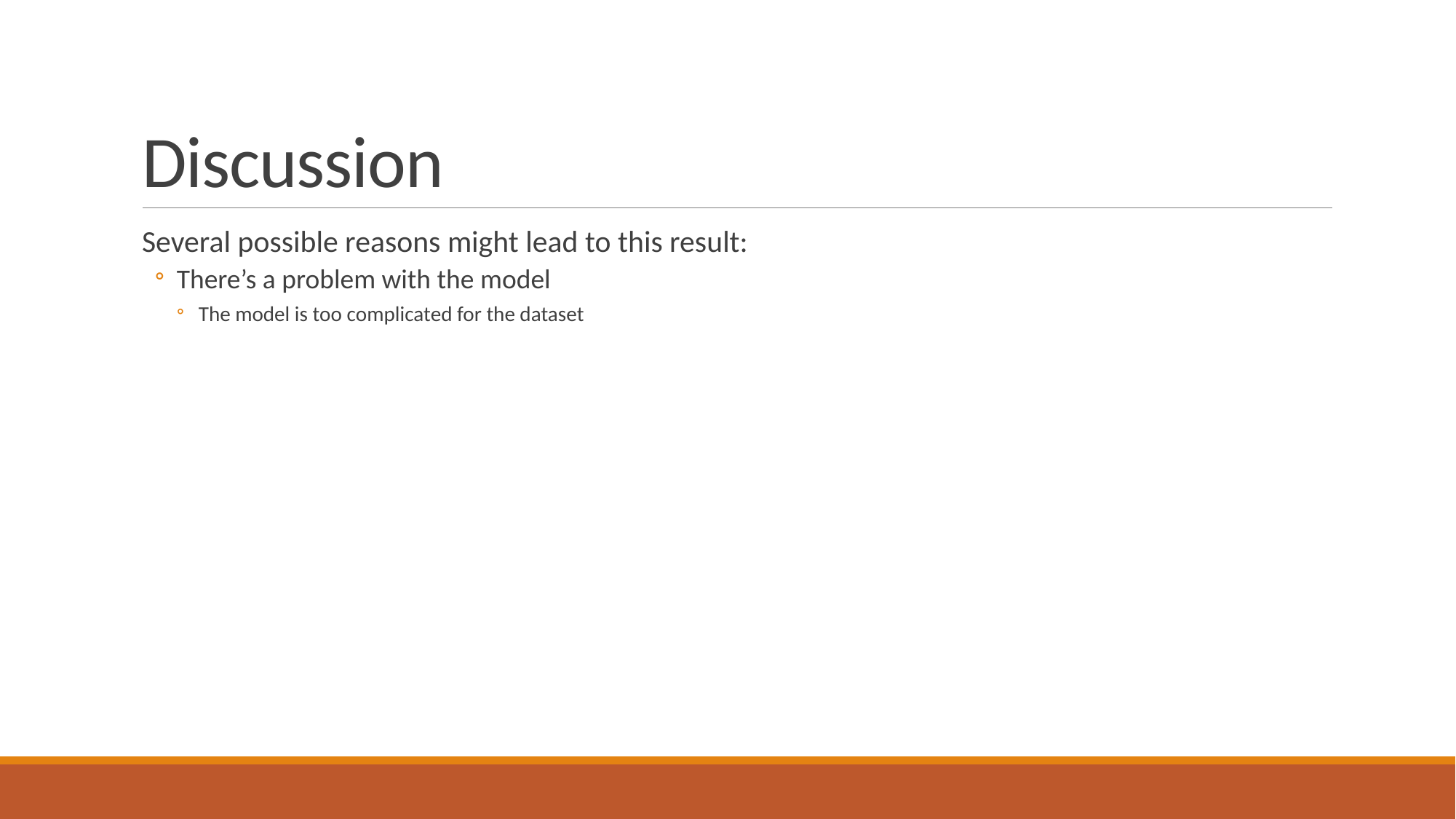

# Discussion
Several possible reasons might lead to this result:
There’s a problem with the model
The model is too complicated for the dataset